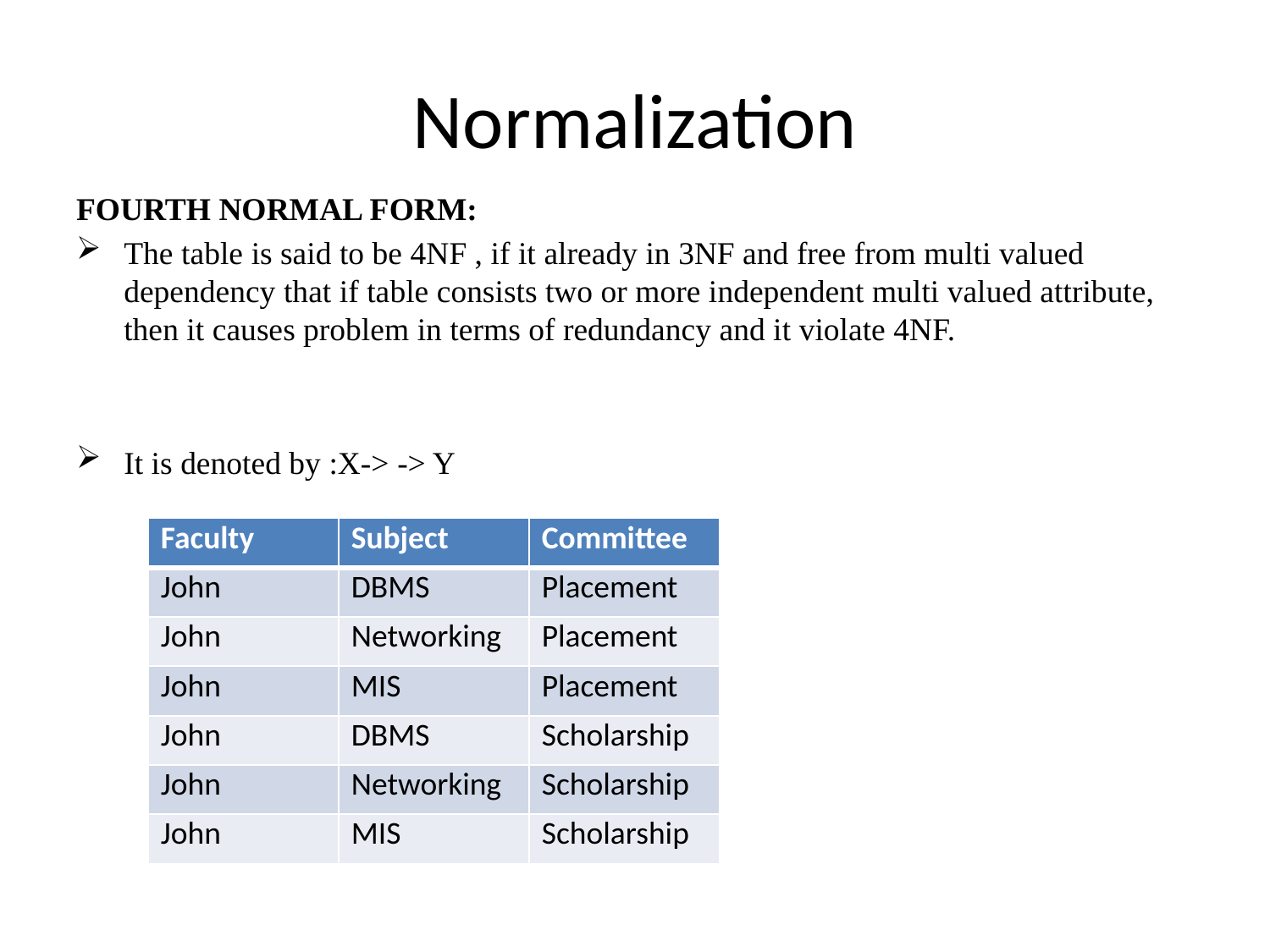

# Normalization

FOURTH NORMAL FORM:
The table is said to be 4NF , if it already in 3NF and free from multi valued dependency that if table consists two or more independent multi valued attribute, then it causes problem in terms of redundancy and it violate 4NF.

It is denoted by :X-> -> Y

| Faculty | Subject | Committee |
| --- | --- | --- |
| John | DBMS | Placement |
| John | Networking | Placement |
| John | MIS | Placement |
| John | DBMS | Scholarship |
| John | Networking | Scholarship |
| John | MIS | Scholarship |